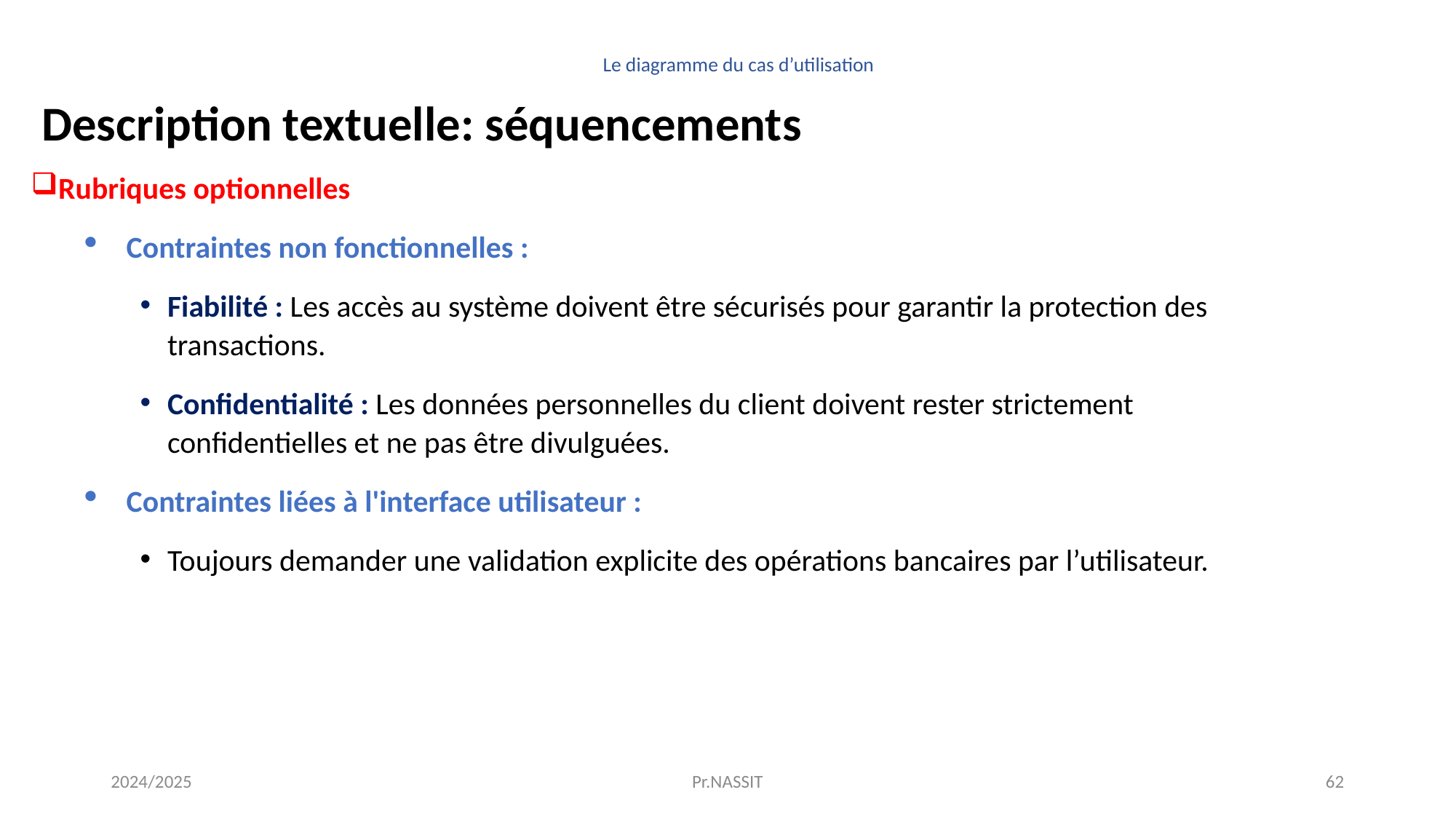

# Le diagramme du cas d’utilisation
 Description textuelle: séquencements
Rubriques optionnelles
Contraintes non fonctionnelles :
Fiabilité : Les accès au système doivent être sécurisés pour garantir la protection des transactions.
Confidentialité : Les données personnelles du client doivent rester strictement confidentielles et ne pas être divulguées.
Contraintes liées à l'interface utilisateur :
Toujours demander une validation explicite des opérations bancaires par l’utilisateur.

2024/2025
Pr.NASSIT
62